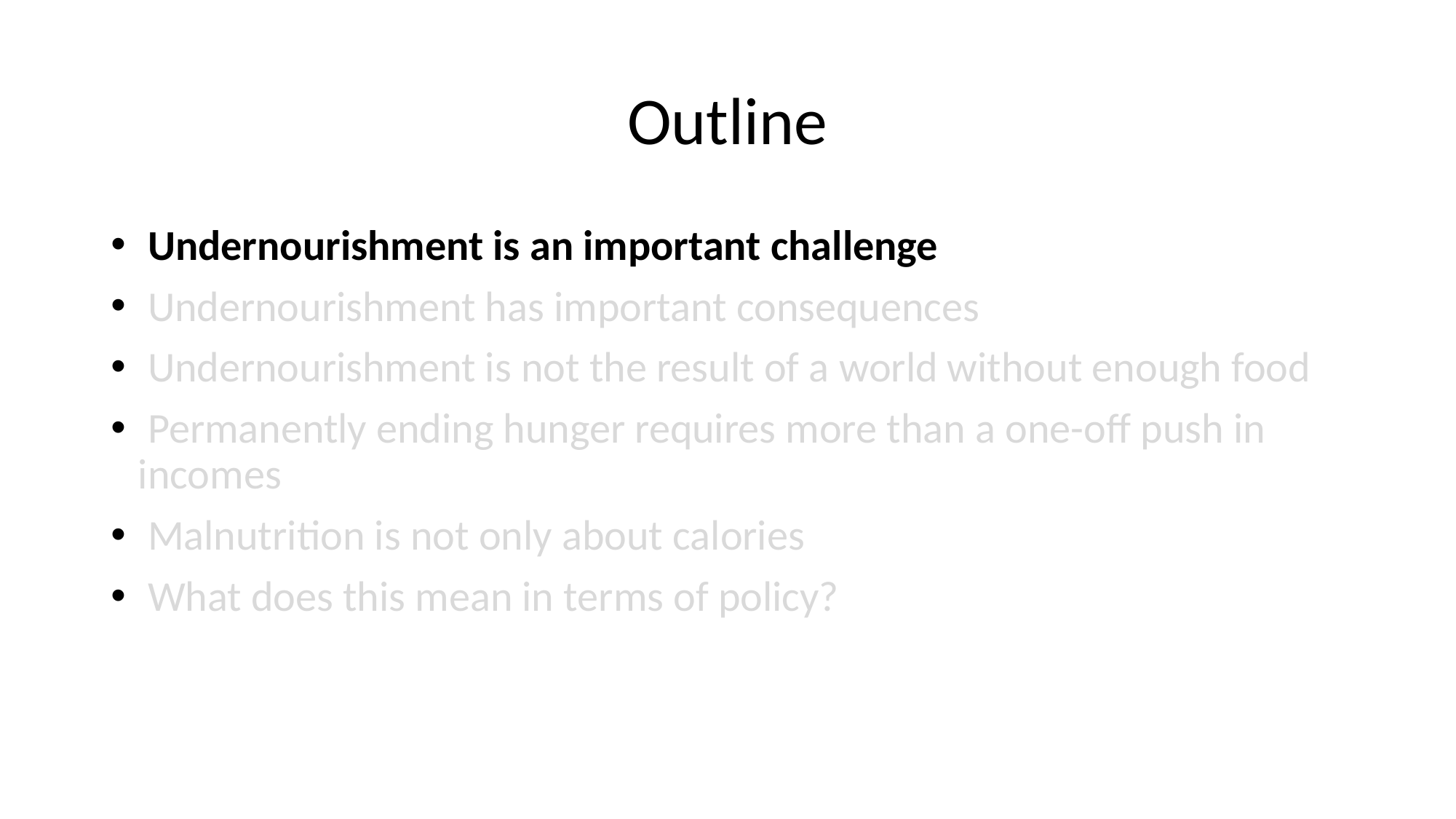

# Outline
 Undernourishment is an important challenge
 Undernourishment has important consequences
 Undernourishment is not the result of a world without enough food
 Permanently ending hunger requires more than a one-off push in incomes
 Malnutrition is not only about calories
 What does this mean in terms of policy?